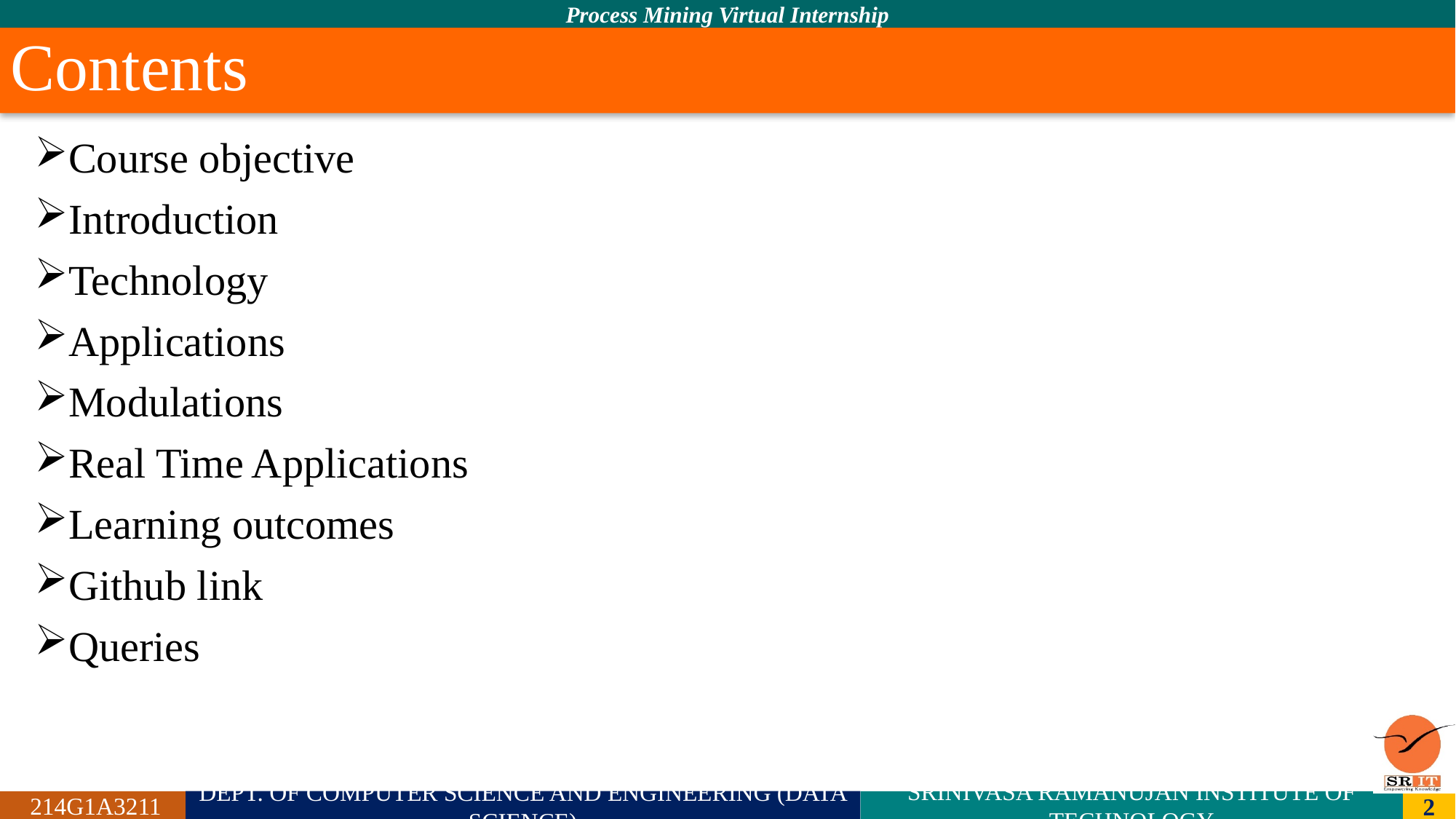

# Contents
Course objective
Introduction
Technology
Applications
Modulations
Real Time Applications
Learning outcomes
Github link
Queries